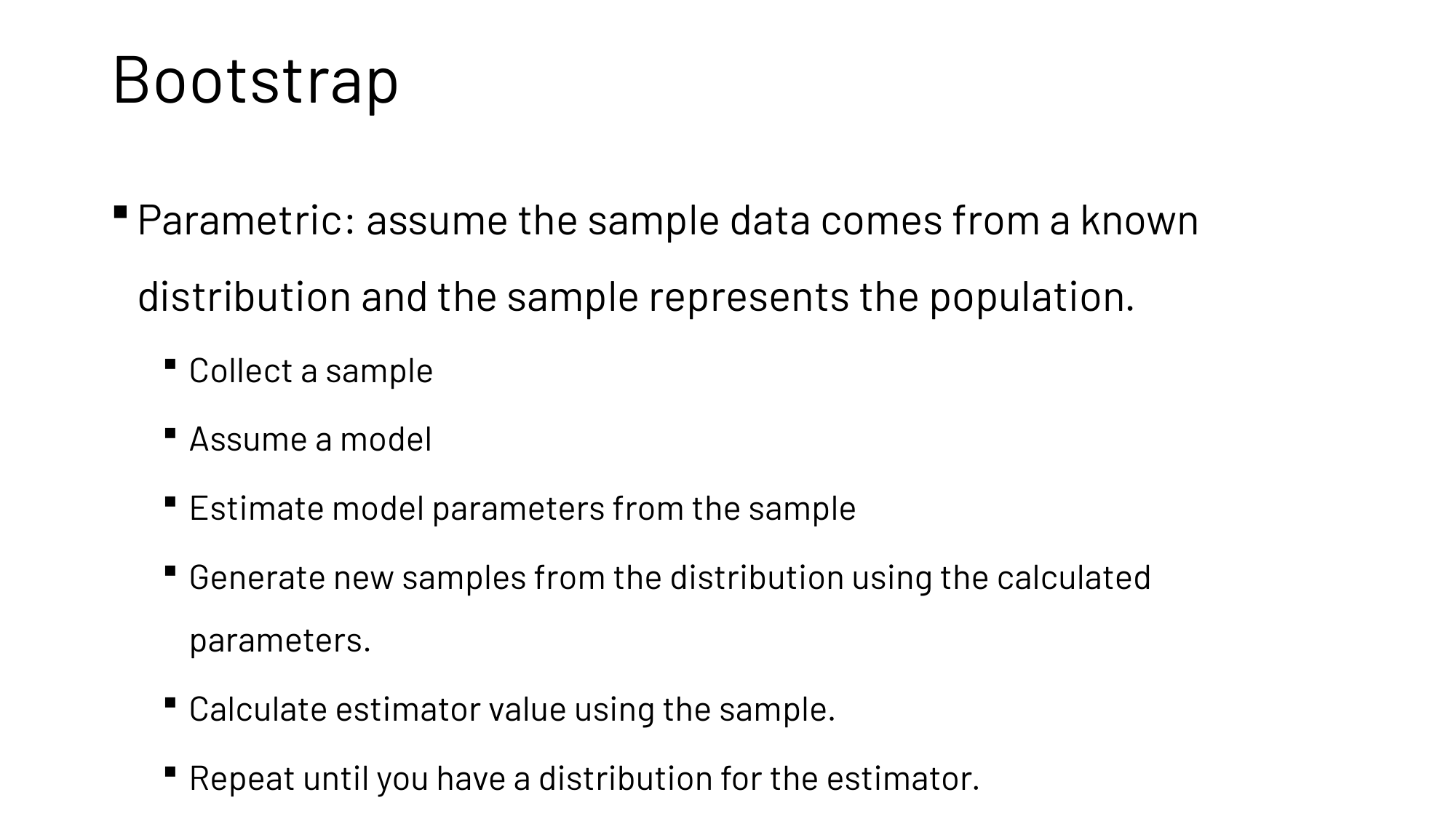

# Bootstrap
Parametric: assume the sample data comes from a known distribution and the sample represents the population.
Collect a sample
Assume a model
Estimate model parameters from the sample
Generate new samples from the distribution using the calculated parameters.
Calculate estimator value using the sample.
Repeat until you have a distribution for the estimator.